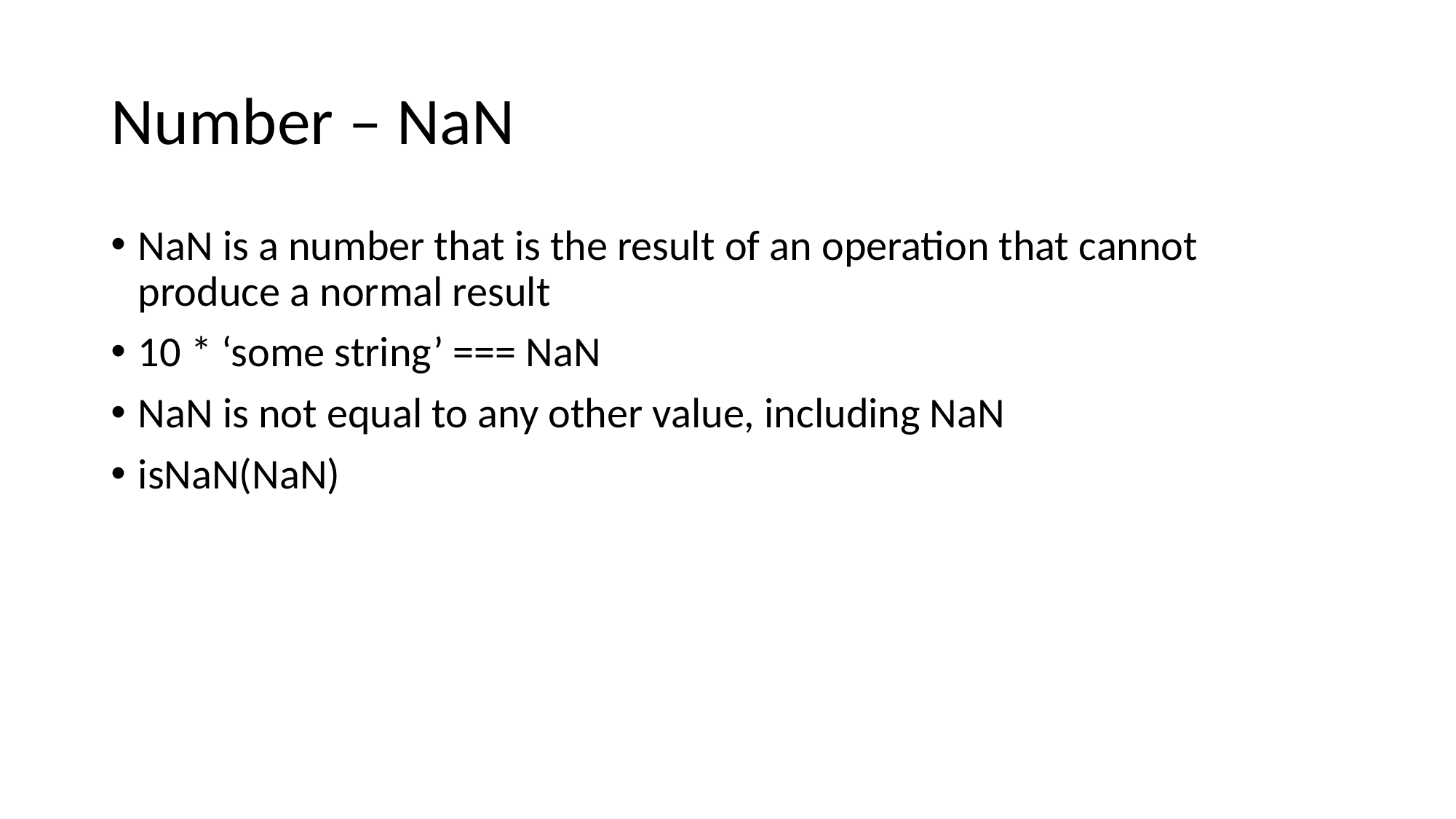

# Number – NaN
NaN is a number that is the result of an operation that cannot produce a normal result
10 * ‘some string’ === NaN
NaN is not equal to any other value, including NaN
isNaN(NaN)